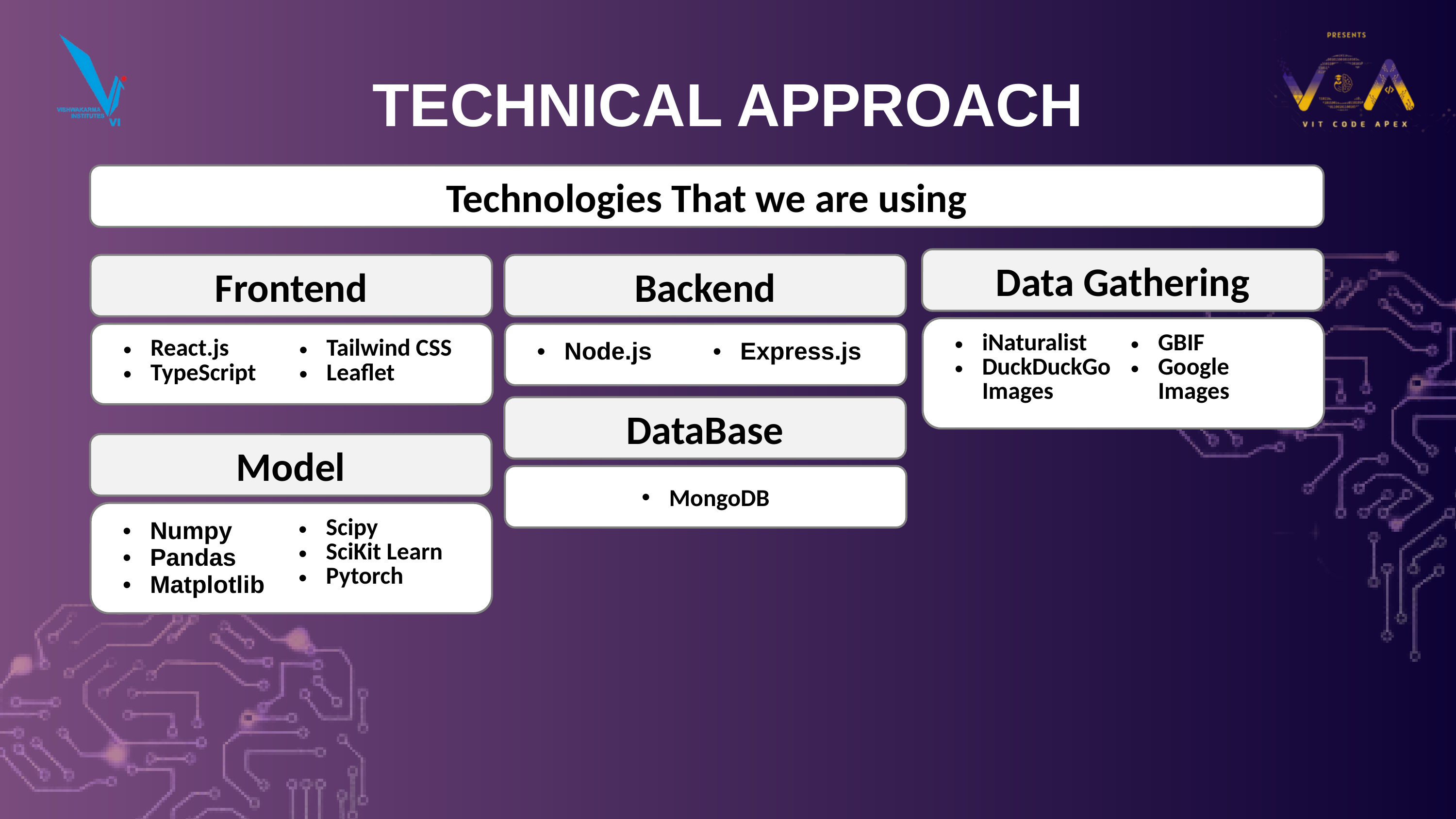

TECHNICAL APPROACH

Technologies That we are using

Data Gathering
Frontend
Backend

| iNaturalist DuckDuckGo Images | GBIF Google Images |
| --- | --- |
| React.js TypeScript | Tailwind CSS Leaflet |
| --- | --- |
| Node.js | Express.js |
| --- | --- |
DataBase
Model
MongoDB

| Numpy Pandas Matplotlib | Scipy SciKit Learn Pytorch |
| --- | --- |